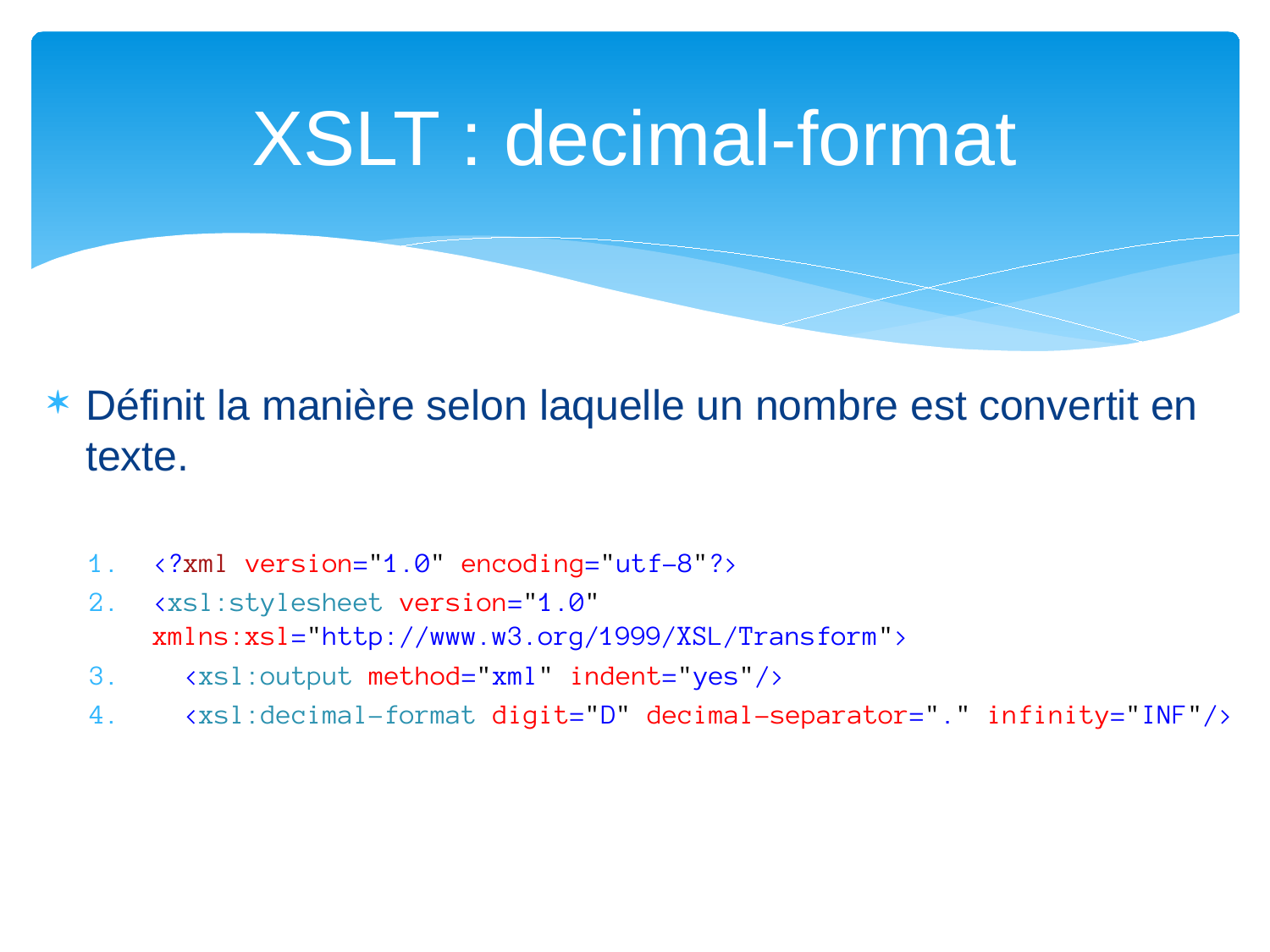

# XSLT : decimal-format
Définit la manière selon laquelle un nombre est convertit en texte.

<?xml version="1.0" encoding="utf-8"?>
<xsl:stylesheet version="1.0" xmlns:xsl="http://www.w3.org/1999/XSL/Transform">
  <xsl:output method="xml" indent="yes"/>
  <xsl:decimal-format digit="D" decimal-separator="." infinity="INF"/>